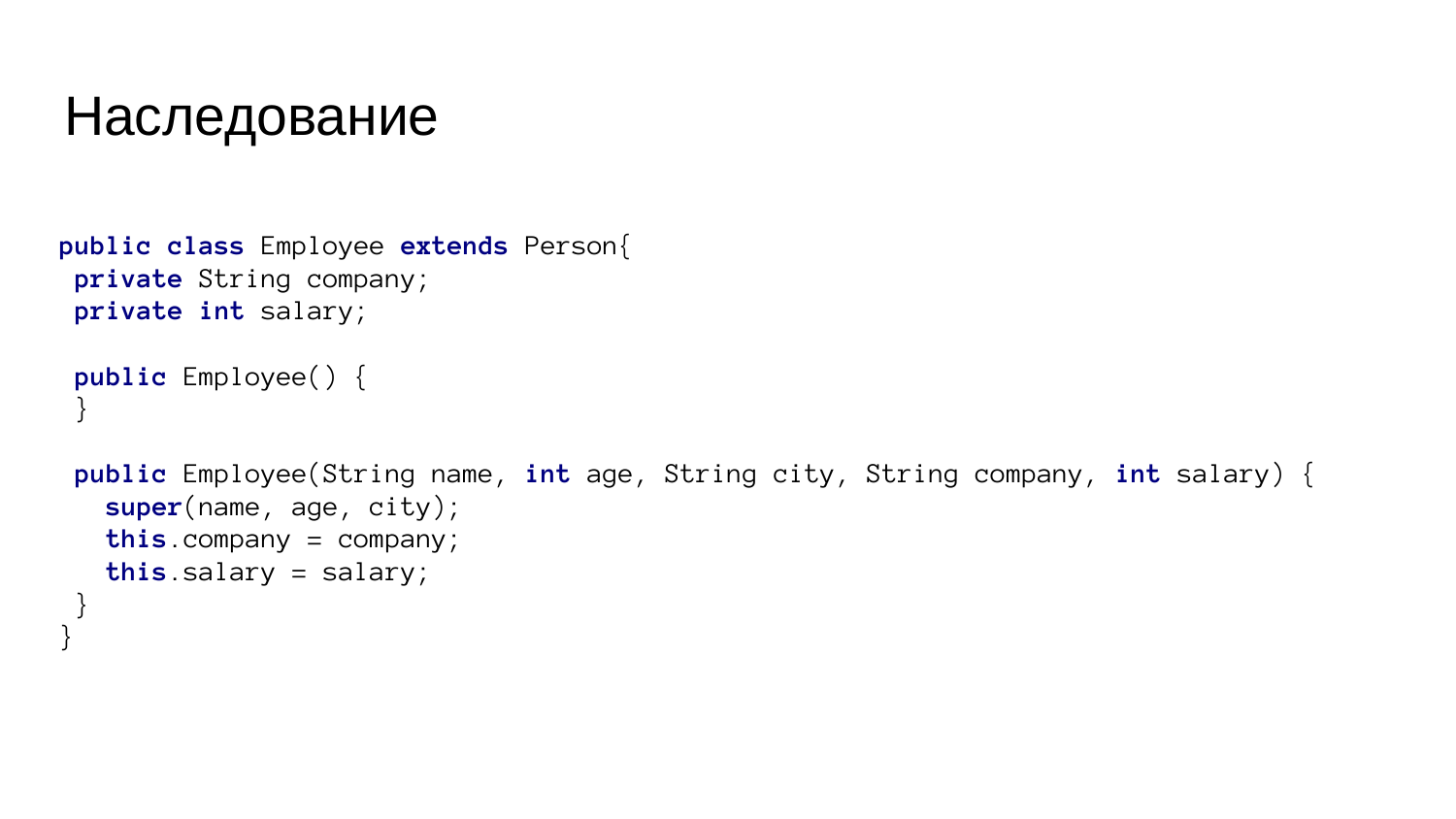

# Наследование
| public class Employee extends Person{ private String company; private int salary; public Employee() { } public Employee(String name, int age, String city, String company, int salary) { super(name, age, city); this.company = company; this.salary = salary; } } |
| --- |